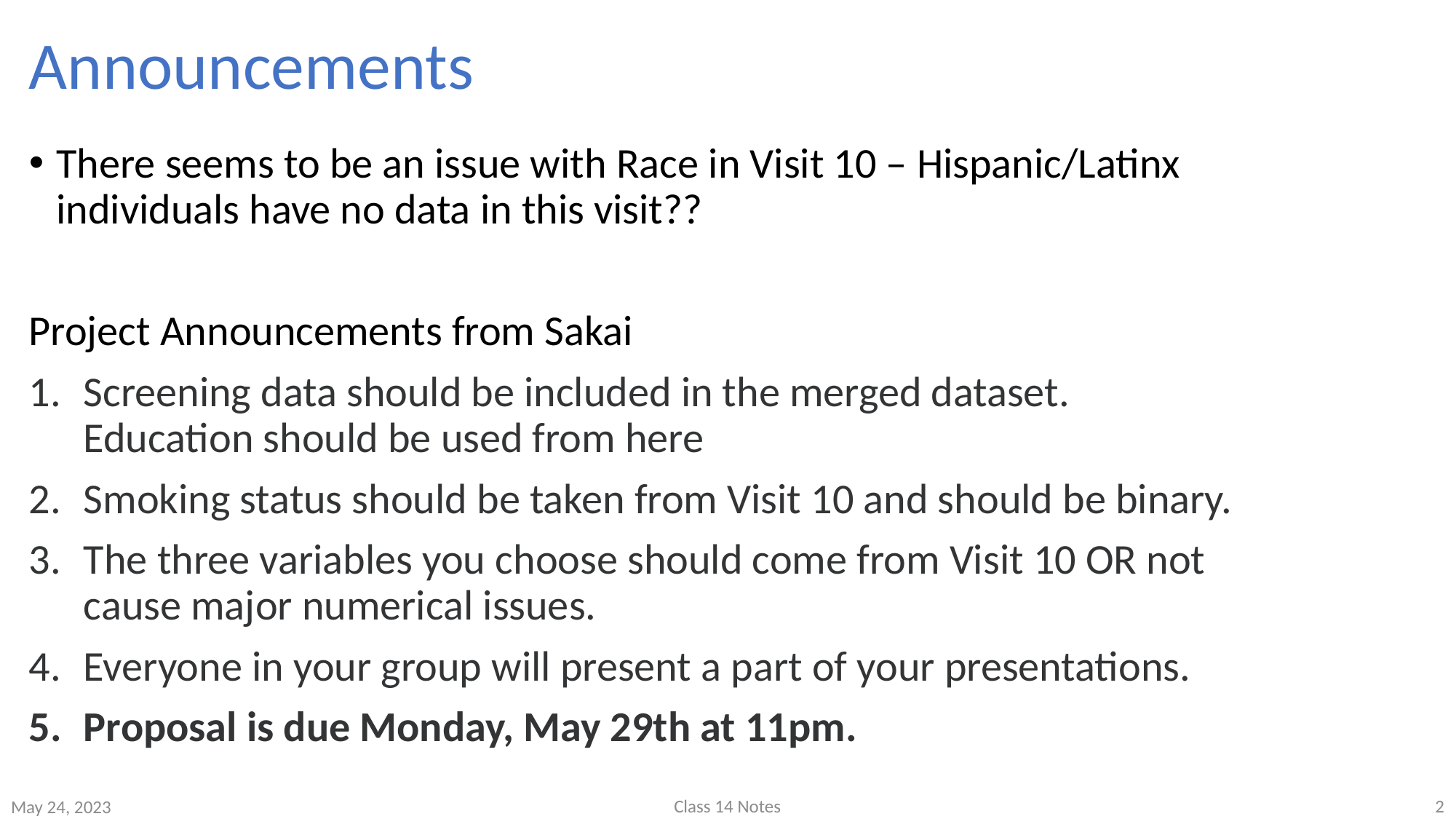

# Announcements
There seems to be an issue with Race in Visit 10 – Hispanic/Latinx individuals have no data in this visit??

Project Announcements from Sakai
Screening data should be included in the merged dataset. Education should be used from here
Smoking status should be taken from Visit 10 and should be binary.
The three variables you choose should come from Visit 10 OR not cause major numerical issues.
Everyone in your group will present a part of your presentations.
Proposal is due Monday, May 29th at 11pm.

Class 14 Notes
2
May 24, 2023